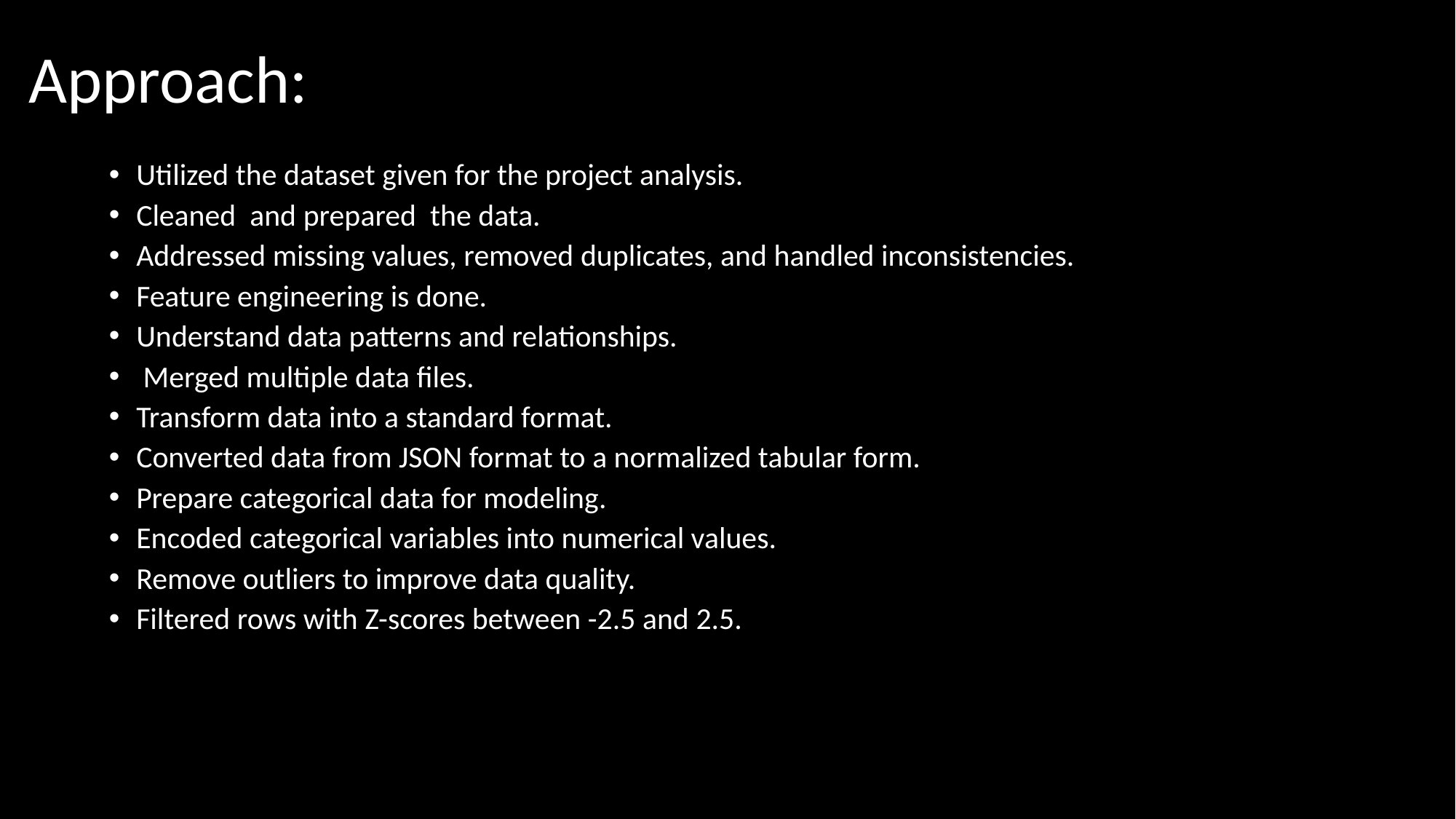

# Approach:
Utilized the dataset given for the project analysis.
Cleaned  and prepared  the data.
Addressed missing values, removed duplicates, and handled inconsistencies.
Feature engineering is done.
Understand data patterns and relationships.
 Merged multiple data files.
Transform data into a standard format.
Converted data from JSON format to a normalized tabular form.
Prepare categorical data for modeling.
Encoded categorical variables into numerical values.
Remove outliers to improve data quality.
Filtered rows with Z-scores between -2.5 and 2.5.